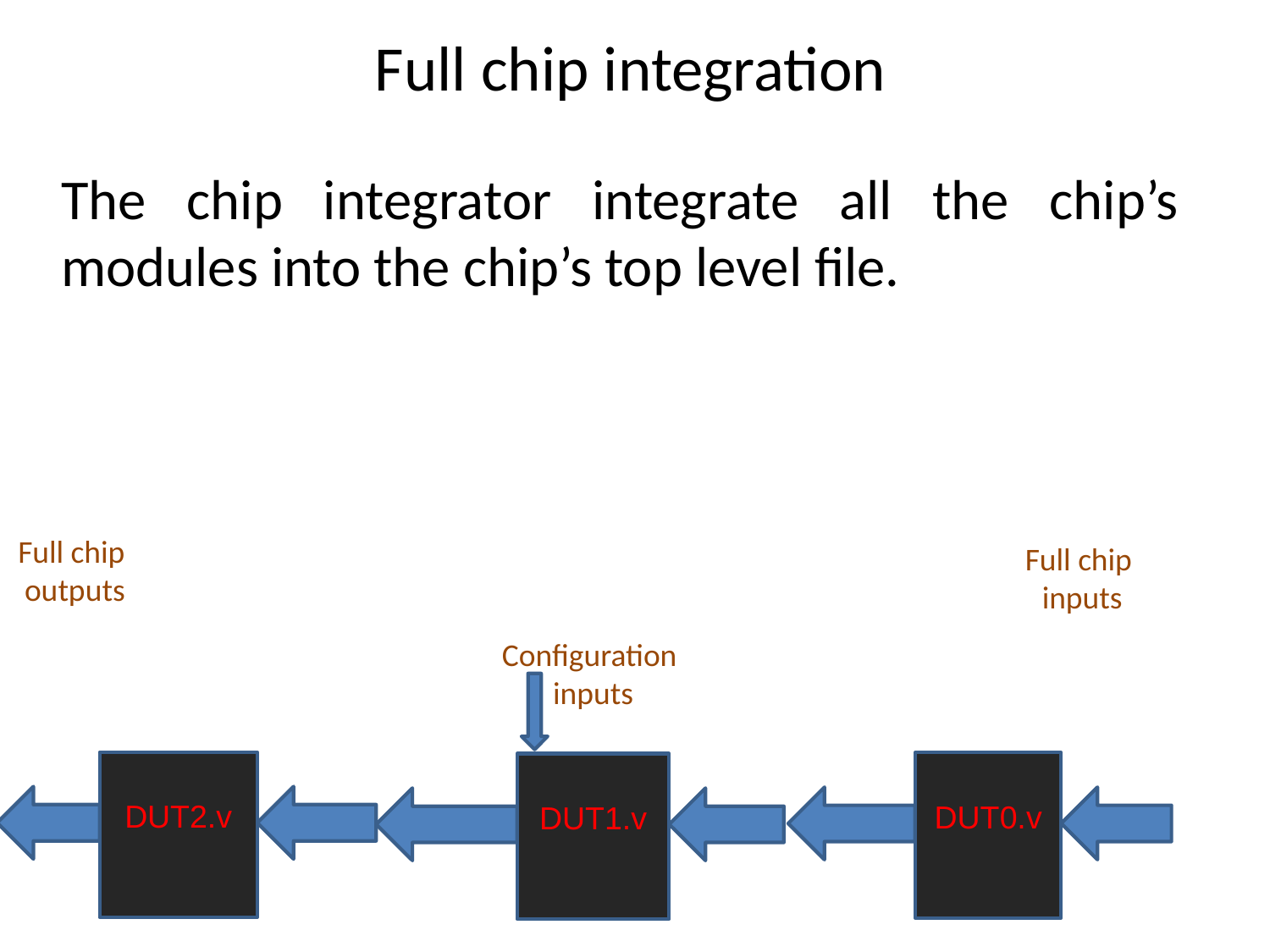

# Full chip integration
The chip integrator integrate all the chip’s modules into the chip’s top level file.
Full chip
outputs
Full chip
inputs
Configuration
inputs

DUT2.v

DUT0.v

DUT1.v